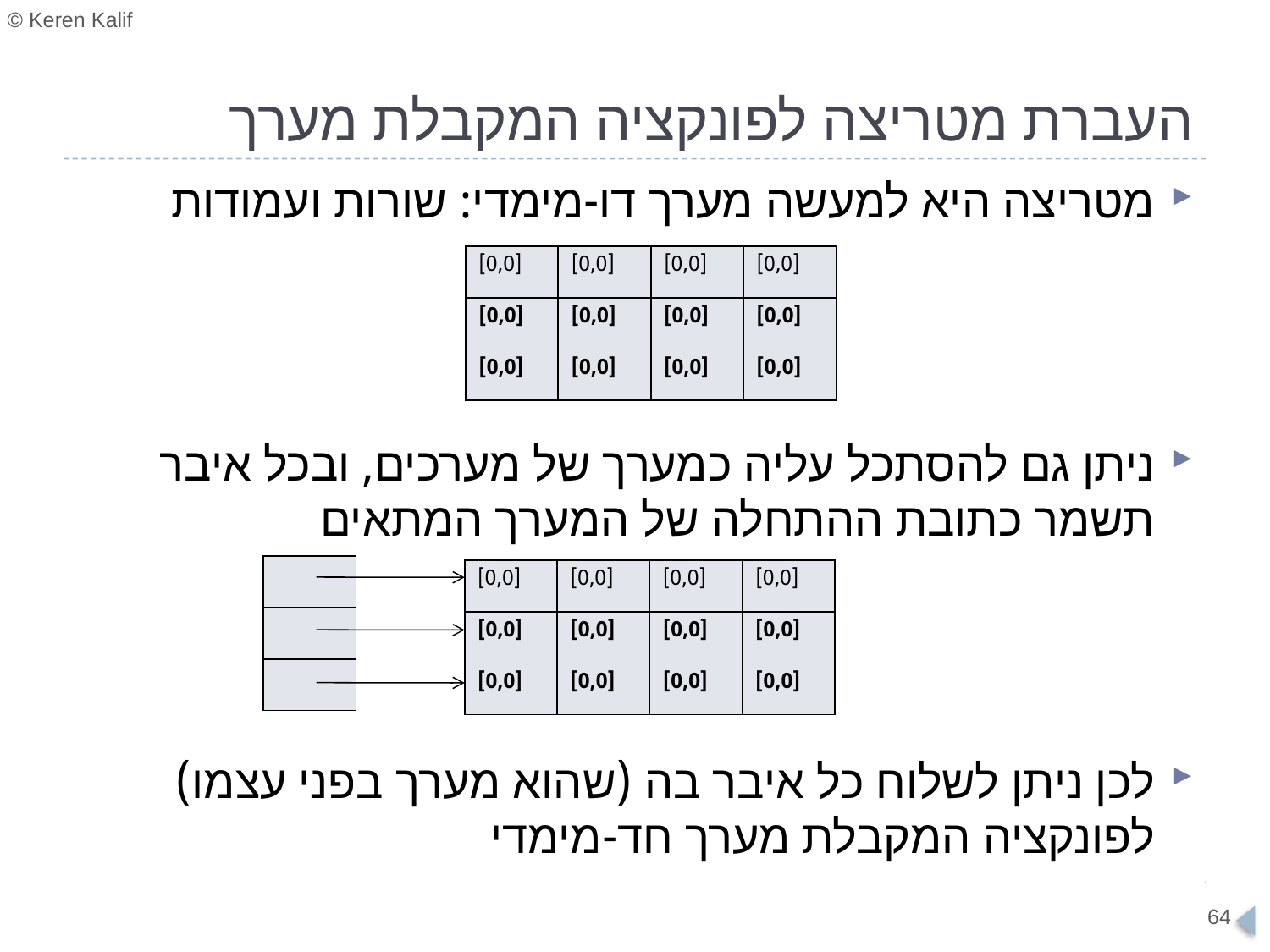

# העברת מטריצה לפונקציה המקבלת מערך
מטריצה היא למעשה מערך דו-מימדי: שורות ועמודות

ניתן גם להסתכל עליה כמערך של מערכים, ובכל איבר תשמר כתובת ההתחלה של המערך המתאים

לכן ניתן לשלוח כל איבר בה (שהוא מערך בפני עצמו) לפונקציה המקבלת מערך חד-מימדי
| [0,0] | [0,0] | [0,0] | [0,0] |
| --- | --- | --- | --- |
| [0,0] | [0,0] | [0,0] | [0,0] |
| [0,0] | [0,0] | [0,0] | [0,0] |
|  |
| --- |
|  |
|  |
| [0,0] | [0,0] | [0,0] | [0,0] |
| --- | --- | --- | --- |
| [0,0] | [0,0] | [0,0] | [0,0] |
| [0,0] | [0,0] | [0,0] | [0,0] |